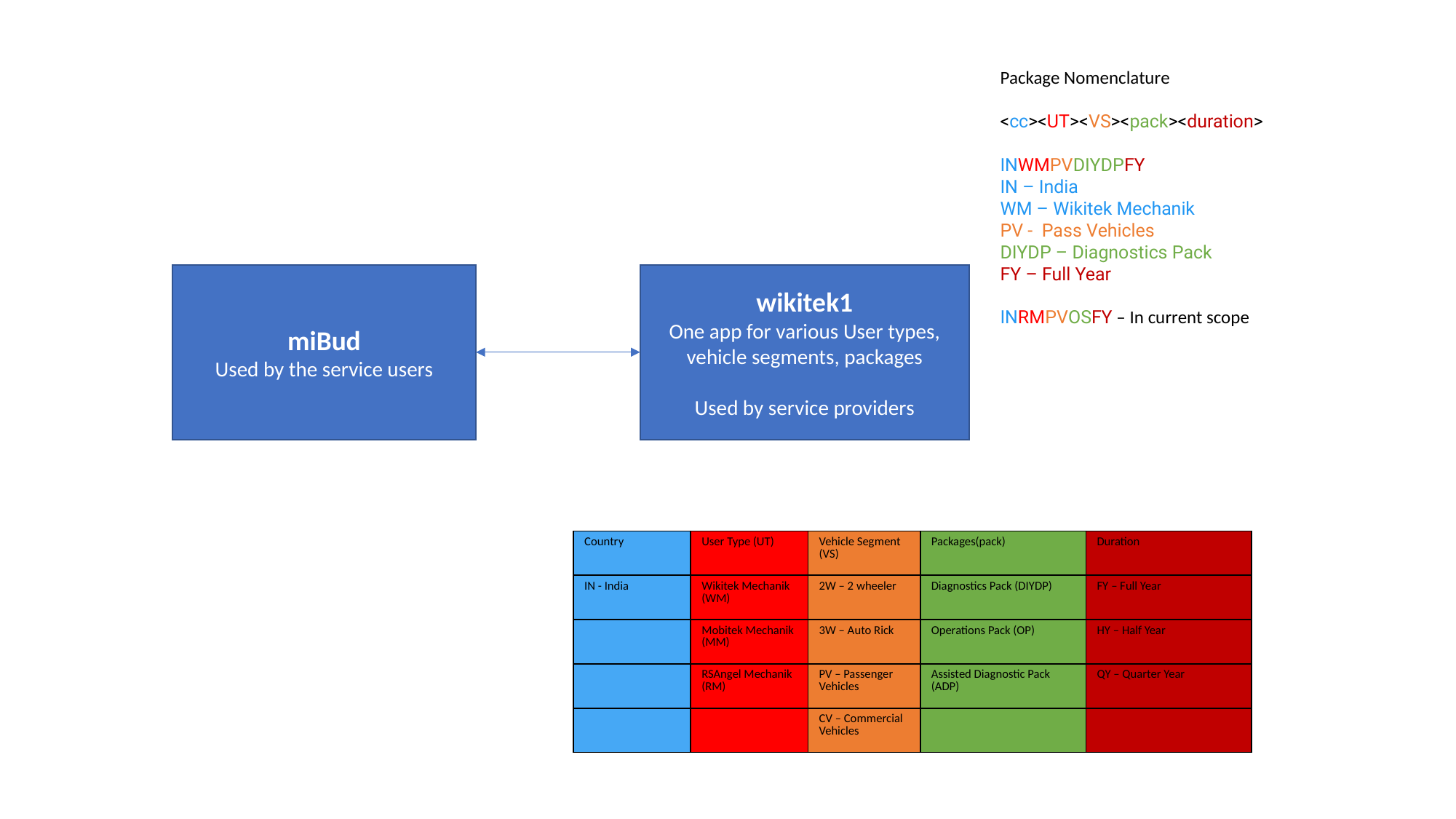

Package Nomenclature

<cc><UT><VS><pack><duration>

INWMPVDIYDPFY
IN – India
WM – Wikitek Mechanik
PV -  Pass Vehicles
DIYDP – Diagnostics Pack
FY – Full Year

INRMPVOSFY – In current scope
miBud
Used by the service users
wikitek1
One app for various User types, vehicle segments, packages

Used by service providers
| Country | User Type (UT) | Vehicle Segment (VS) | Packages(pack) | Duration |
| --- | --- | --- | --- | --- |
| IN - India | Wikitek Mechanik (WM) | 2W – 2 wheeler | Diagnostics Pack (DIYDP) | FY – Full Year |
|  | Mobitek Mechanik (MM) | 3W – Auto Rick | Operations Pack (OP) | HY – Half Year |
|  | RSAngel Mechanik (RM) | PV – Passenger Vehicles | Assisted Diagnostic Pack (ADP) | QY – Quarter Year |
|  |  | CV – Commercial Vehicles |  |  |